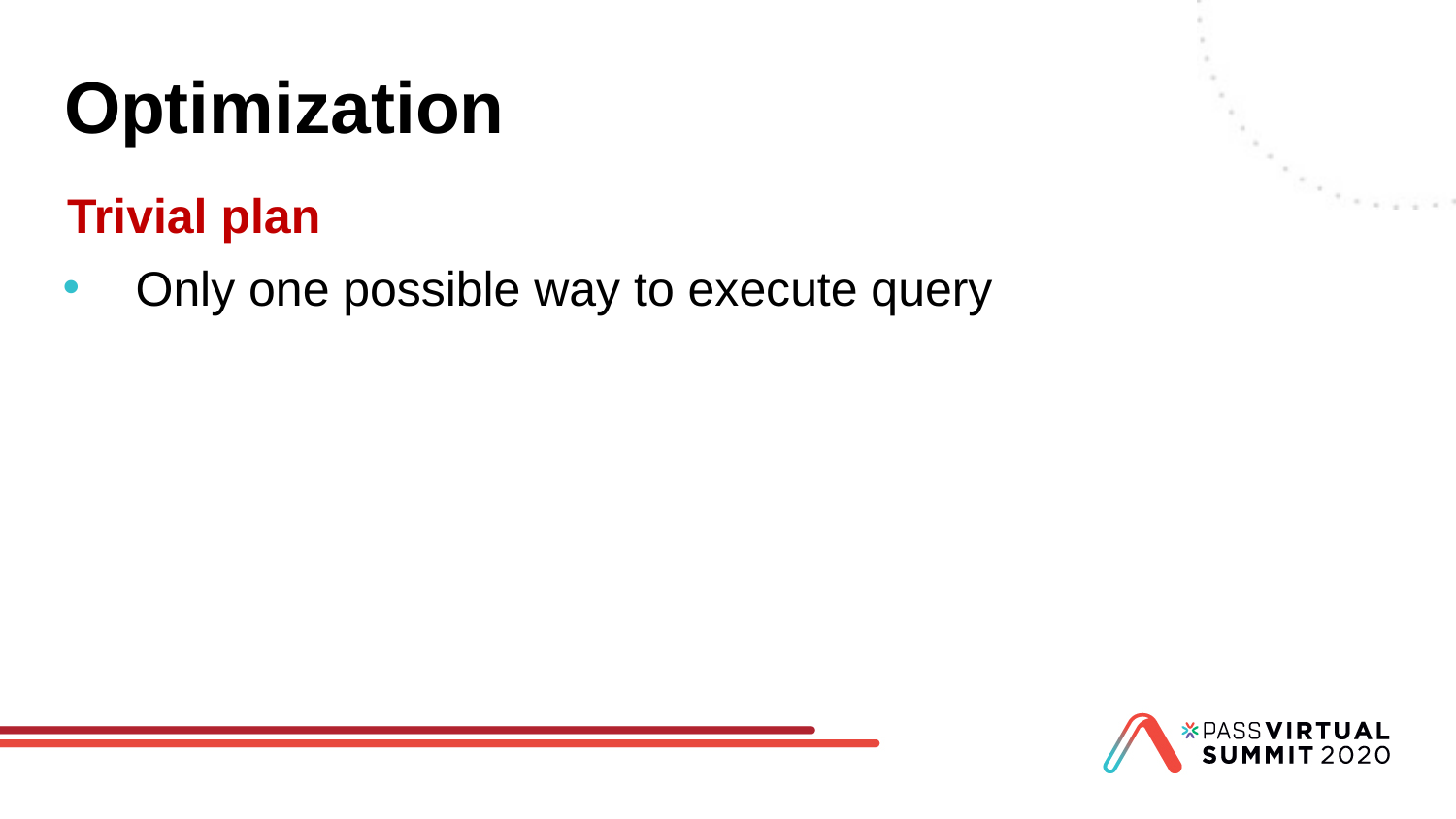

# Optimization
Trivial plan
Only one possible way to execute query